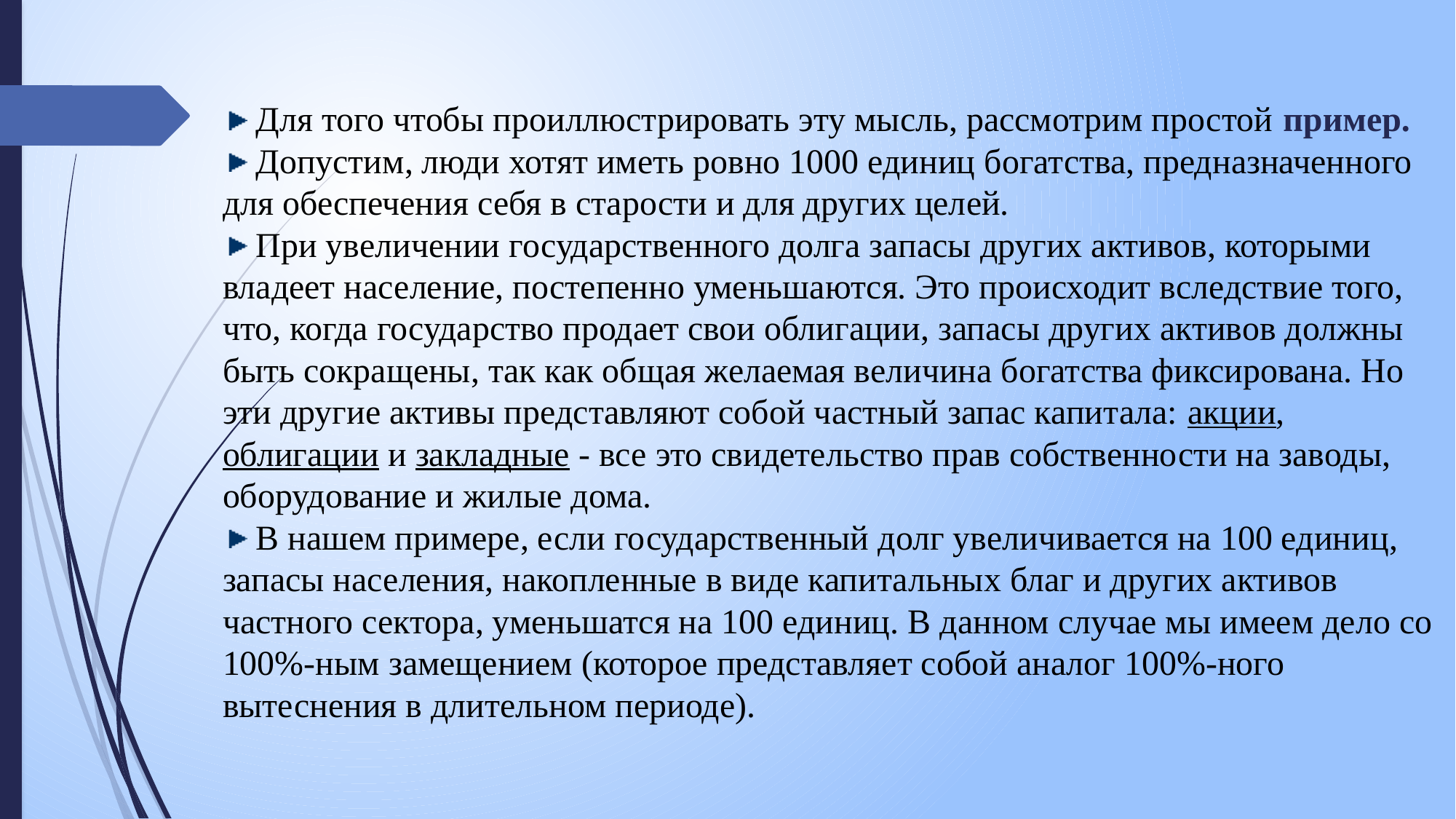

Для того чтобы проиллюстрировать эту мысль, рассмотрим простой пример.
 Допустим, люди хотят иметь ровно 1000 единиц богатства, предназначенного для обеспечения себя в старости и для других целей.
 При увеличении государственного долга запасы других активов, которыми владеет население, постепенно уменьшаются. Это происходит вследствие того, что, когда государство продает свои облигации, запасы других активов должны быть сокращены, так как общая желаемая величина богатства фиксирована. Но эти другие активы представляют собой частный запас капитала: акции, облигации и закладные - все это свидетельство прав собственности на заводы, оборудование и жилые дома.
 В нашем примере, если государственный долг увеличивается на 100 единиц, запасы населения, накопленные в виде капитальных благ и других активов частного сектора, уменьшатся на 100 единиц. В данном случае мы имеем дело со 100%-ным замещением (которое представляет собой аналог 100%-ного вытеснения в длительном периоде).